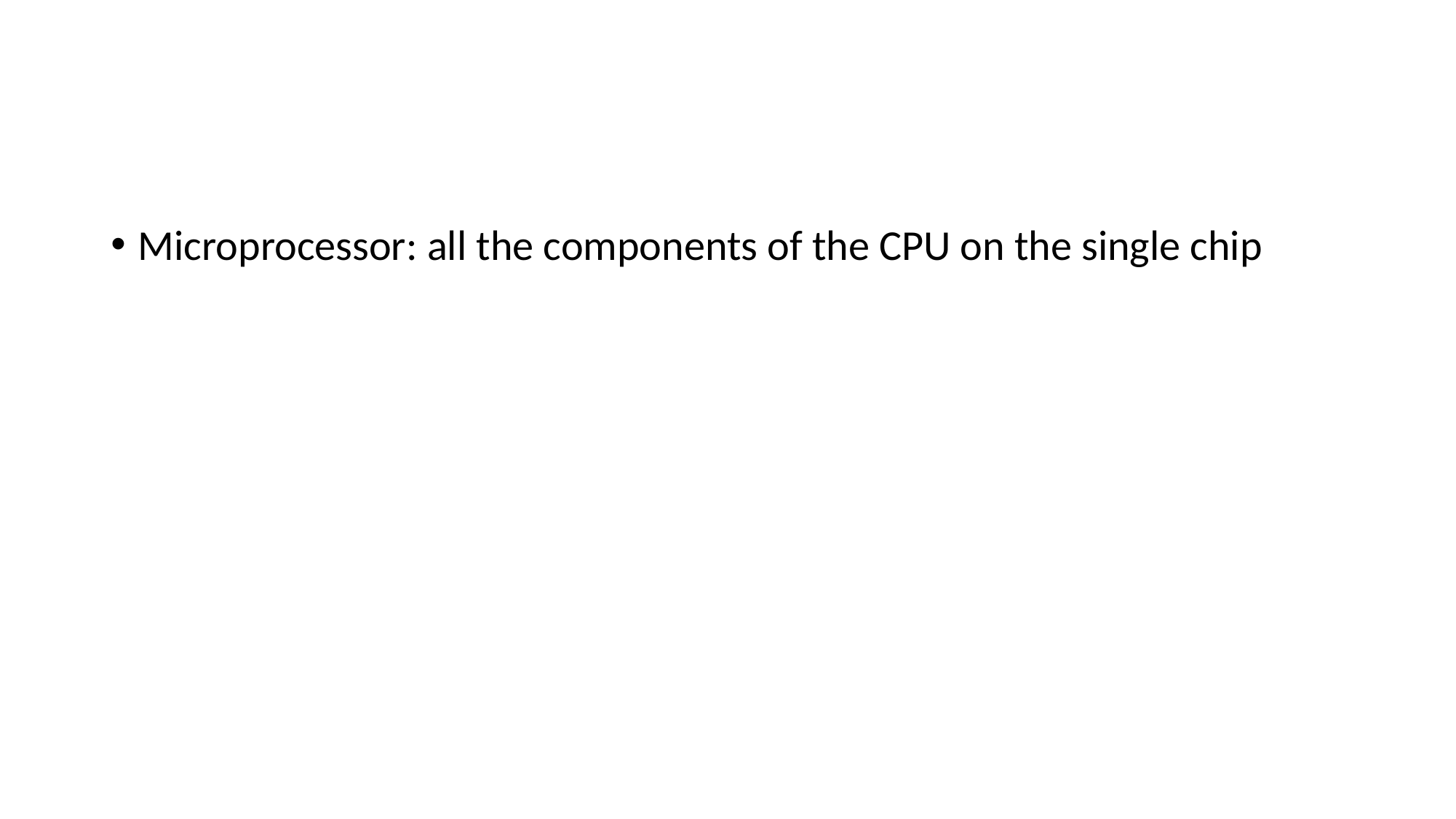

#
Microprocessor: all the components of the CPU on the single chip